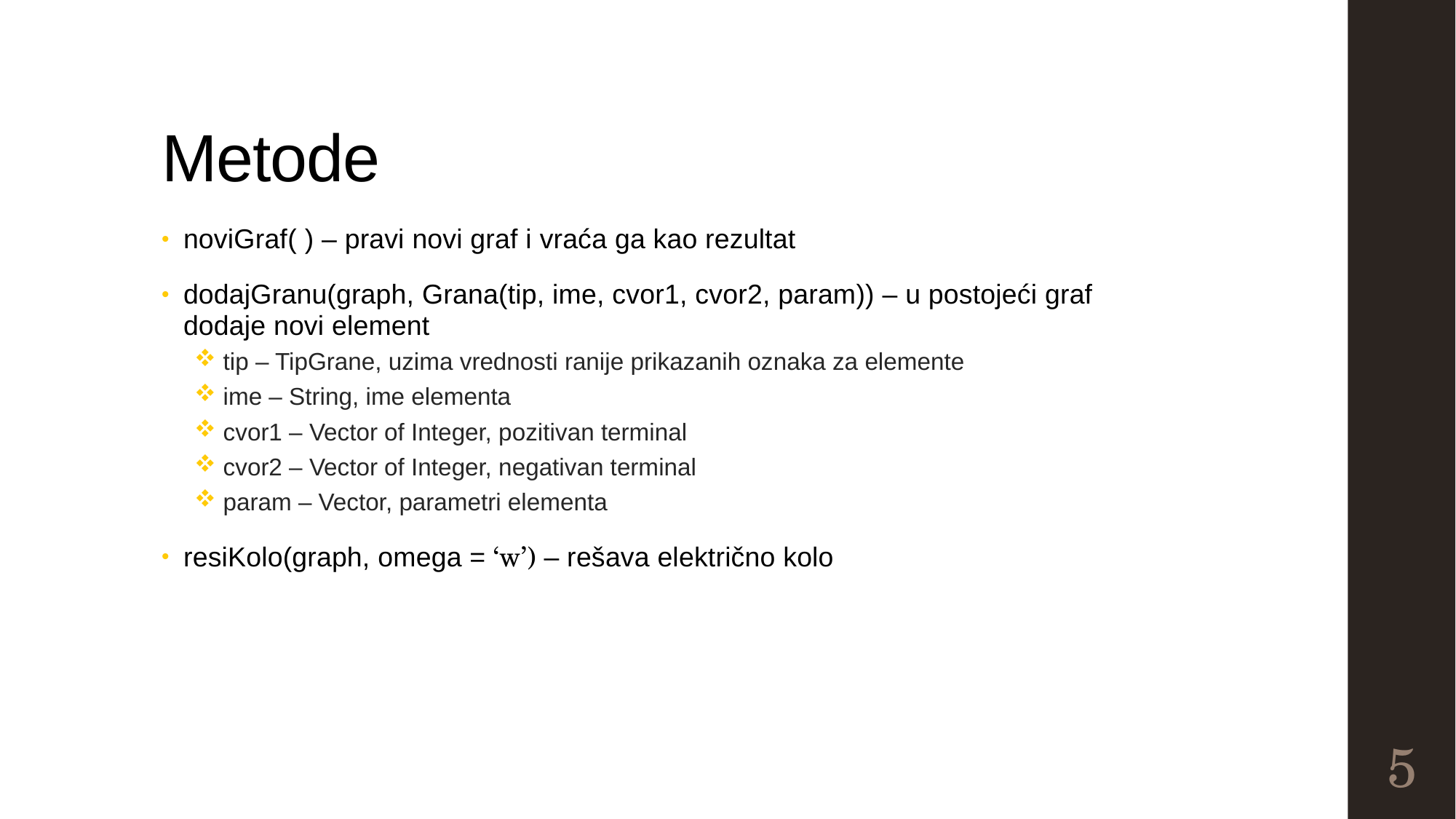

# Metode
noviGraf( ) – pravi novi graf i vraća ga kao rezultat
dodajGranu(graph, Grana(tip, ime, cvor1, cvor2, param)) – u postojeći graf dodaje novi element
 tip – TipGrane, uzima vrednosti ranije prikazanih oznaka za elemente
 ime – String, ime elementa
 cvor1 – Vector of Integer, pozitivan terminal
 cvor2 – Vector of Integer, negativan terminal
 param – Vector, parametri elementa
resiKolo(graph, omega = ‘w’) – rešava električno kolo

5